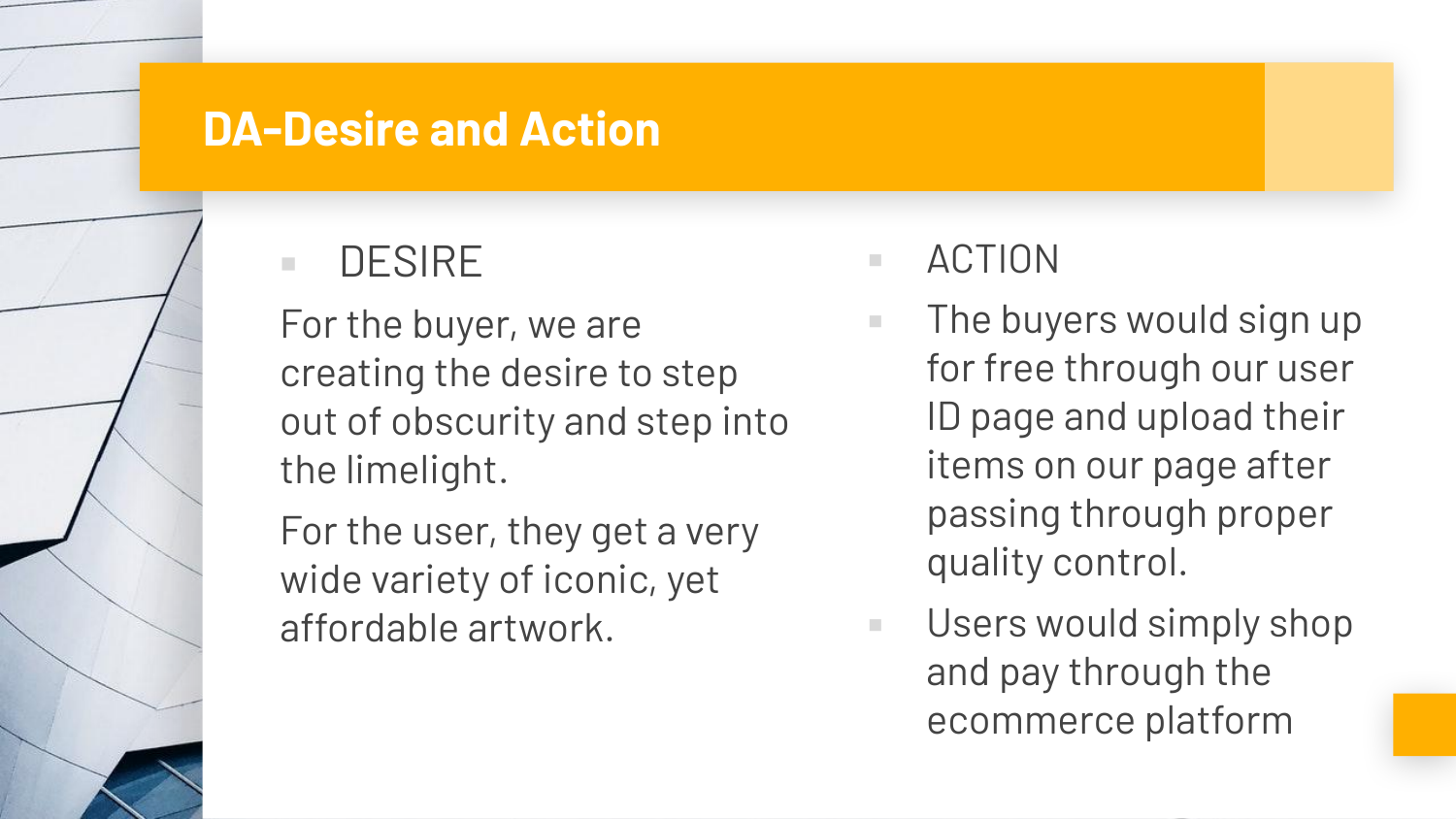

# DA-Desire and Action
DESIRE
For the buyer, we are creating the desire to step out of obscurity and step into the limelight.
For the user, they get a very wide variety of iconic, yet affordable artwork.
ACTION
The buyers would sign up for free through our user ID page and upload their items on our page after passing through proper quality control.
Users would simply shop and pay through the ecommerce platform